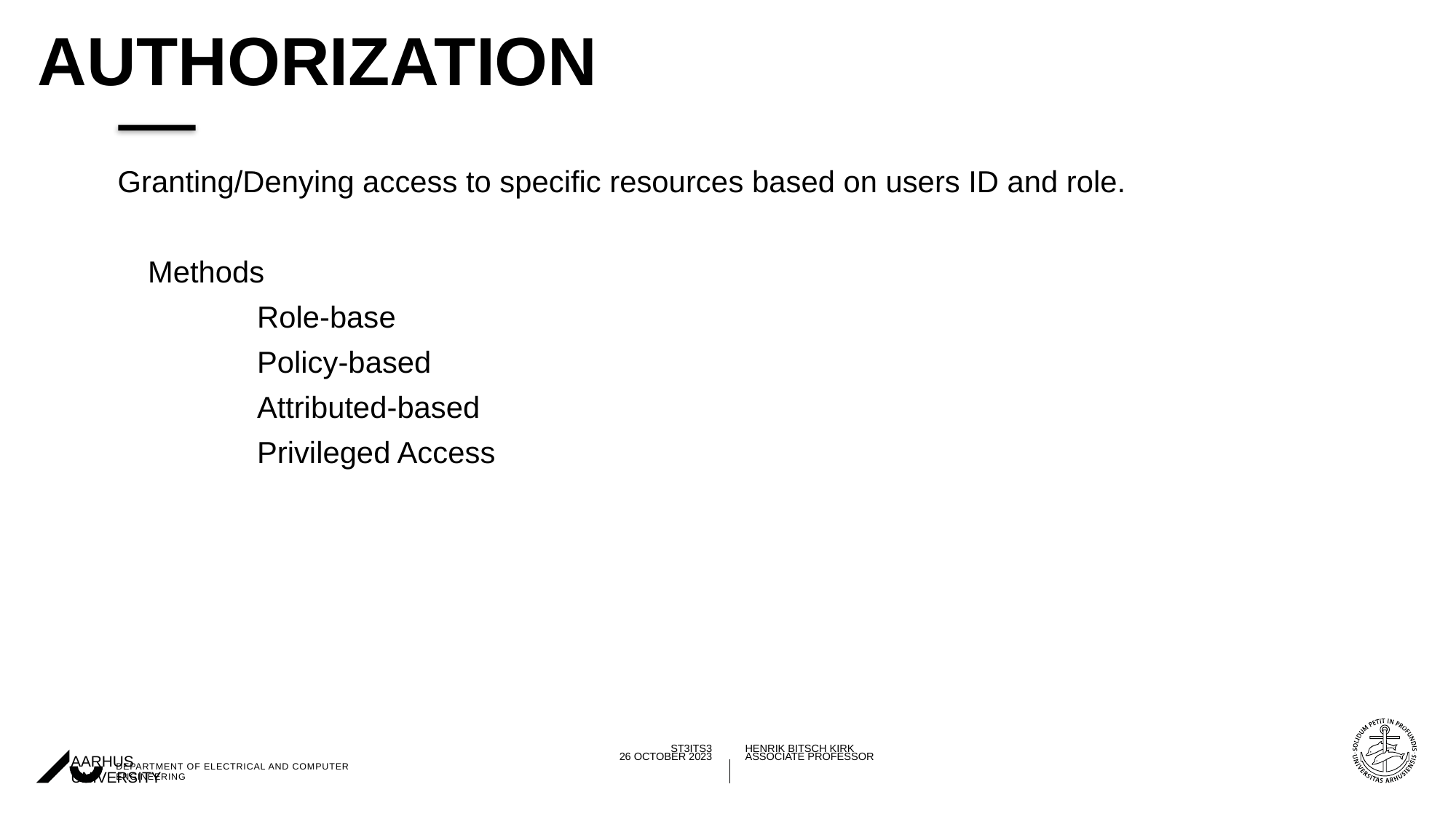

# Authorization
Granting/Denying access to specific resources based on users ID and role.

Methods
	Role-base
	Policy-based
	Attributed-based
	Privileged Access
27/11/202426/10/2023